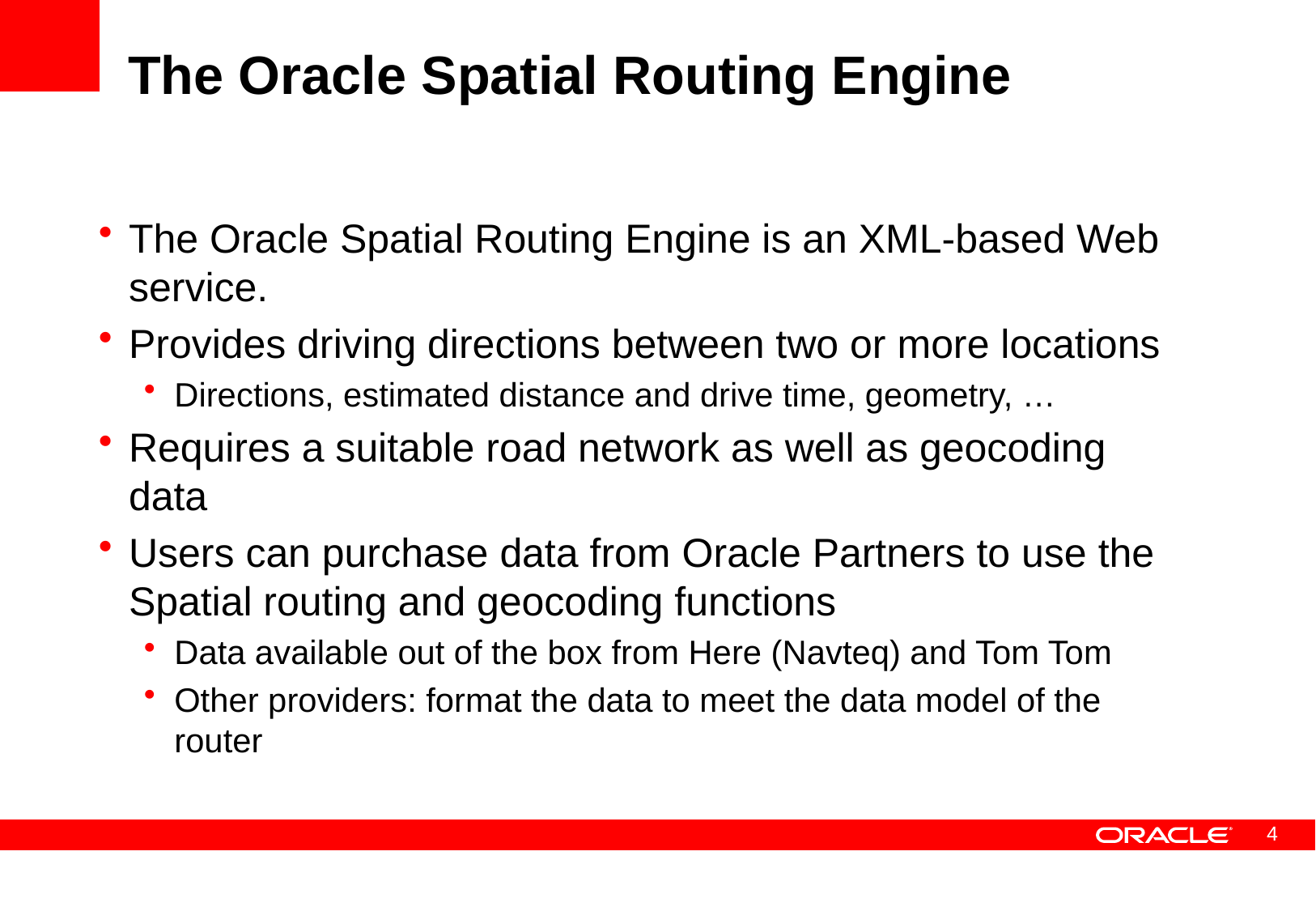

# The Oracle Spatial Routing Engine
The Oracle Spatial Routing Engine is an XML-based Web service.
Provides driving directions between two or more locations
Directions, estimated distance and drive time, geometry, …
Requires a suitable road network as well as geocoding data
Users can purchase data from Oracle Partners to use the Spatial routing and geocoding functions
Data available out of the box from Here (Navteq) and Tom Tom
Other providers: format the data to meet the data model of the router